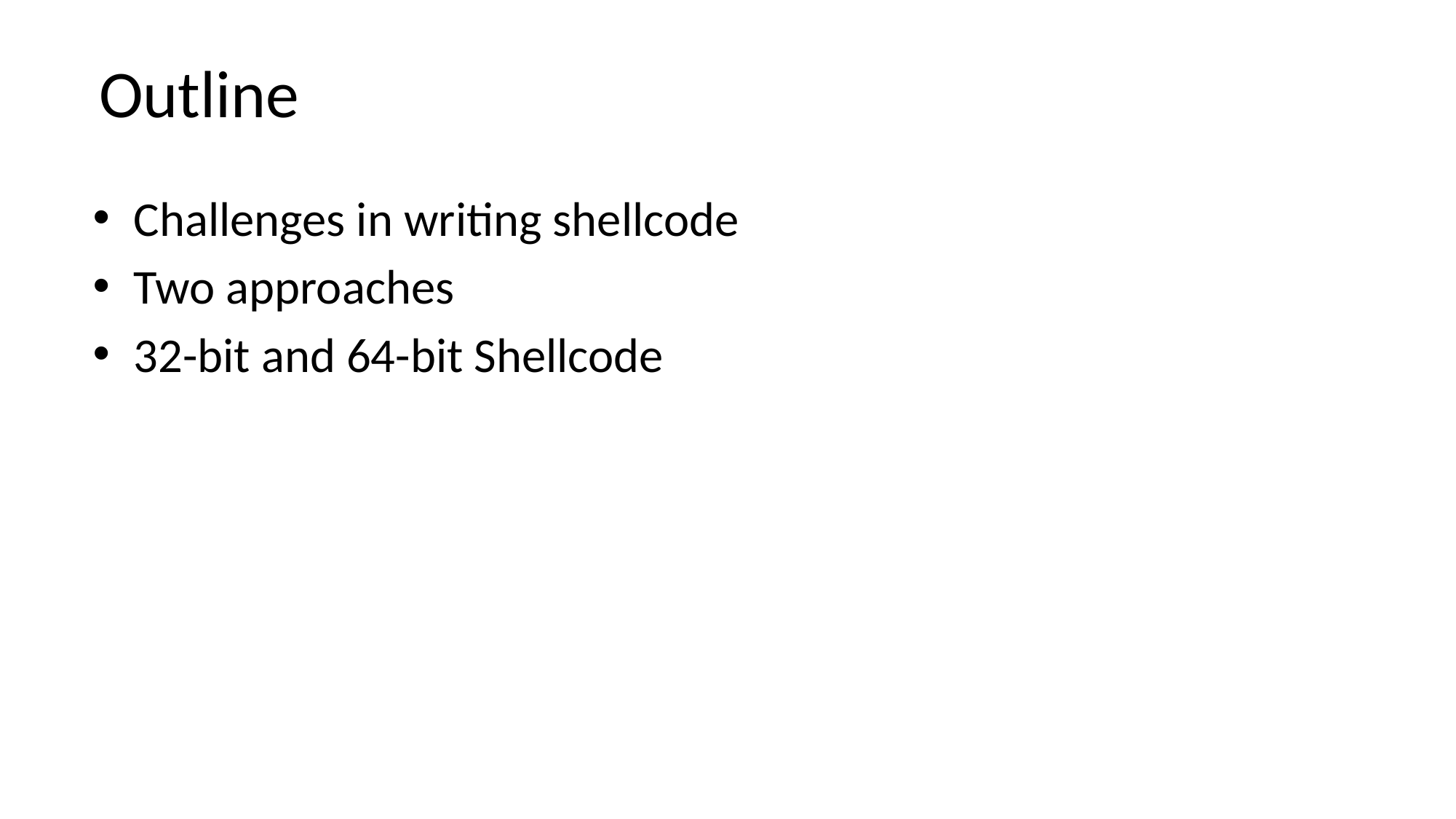

# Outline
Challenges in writing shellcode
Two approaches
32-bit and 64-bit Shellcode